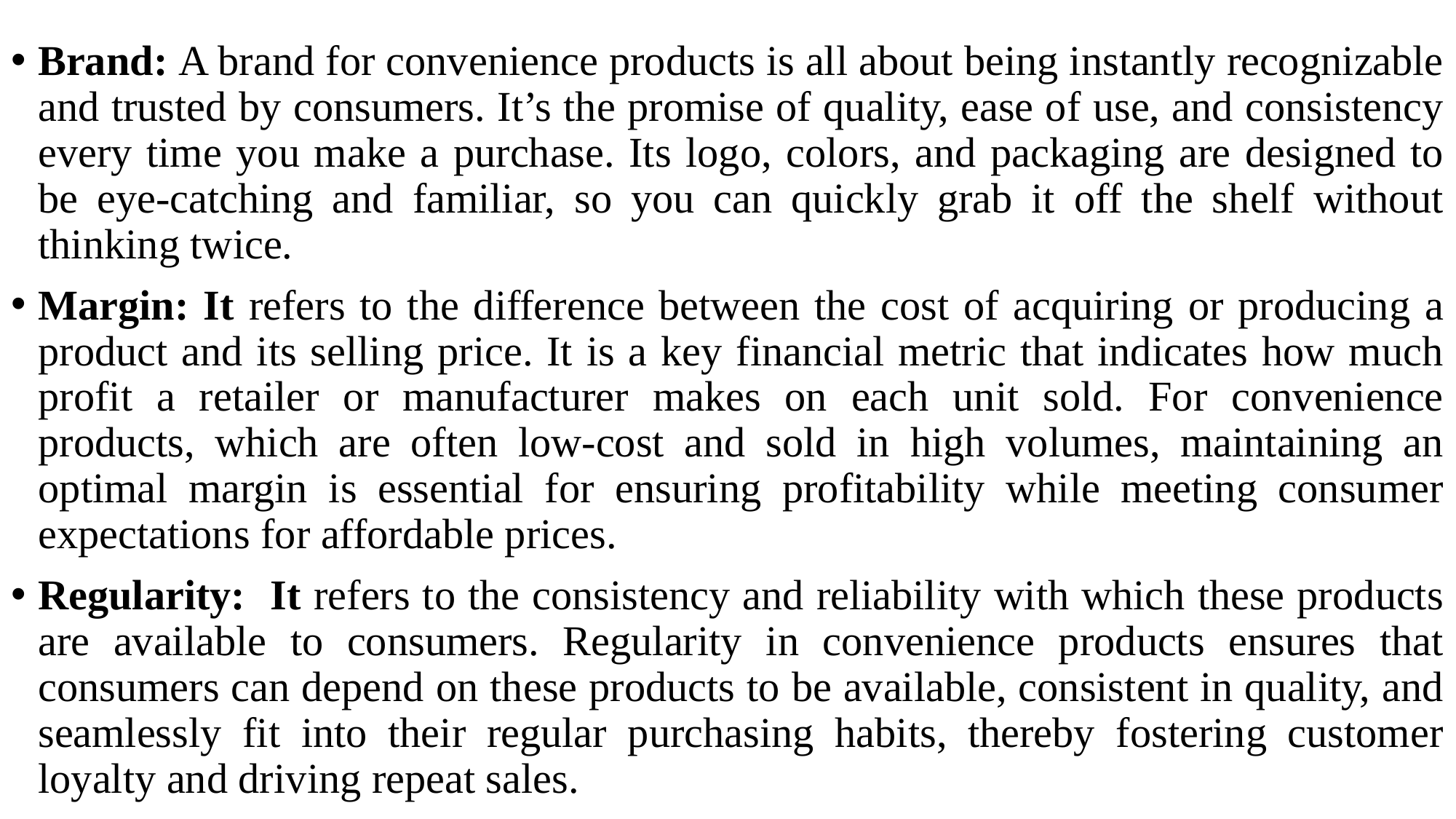

Brand: A brand for convenience products is all about being instantly recognizable and trusted by consumers. It’s the promise of quality, ease of use, and consistency every time you make a purchase. Its logo, colors, and packaging are designed to be eye-catching and familiar, so you can quickly grab it off the shelf without thinking twice.
Margin: It refers to the difference between the cost of acquiring or producing a product and its selling price. It is a key financial metric that indicates how much profit a retailer or manufacturer makes on each unit sold. For convenience products, which are often low-cost and sold in high volumes, maintaining an optimal margin is essential for ensuring profitability while meeting consumer expectations for affordable prices.
Regularity:  It refers to the consistency and reliability with which these products are available to consumers. Regularity in convenience products ensures that consumers can depend on these products to be available, consistent in quality, and seamlessly fit into their regular purchasing habits, thereby fostering customer loyalty and driving repeat sales.